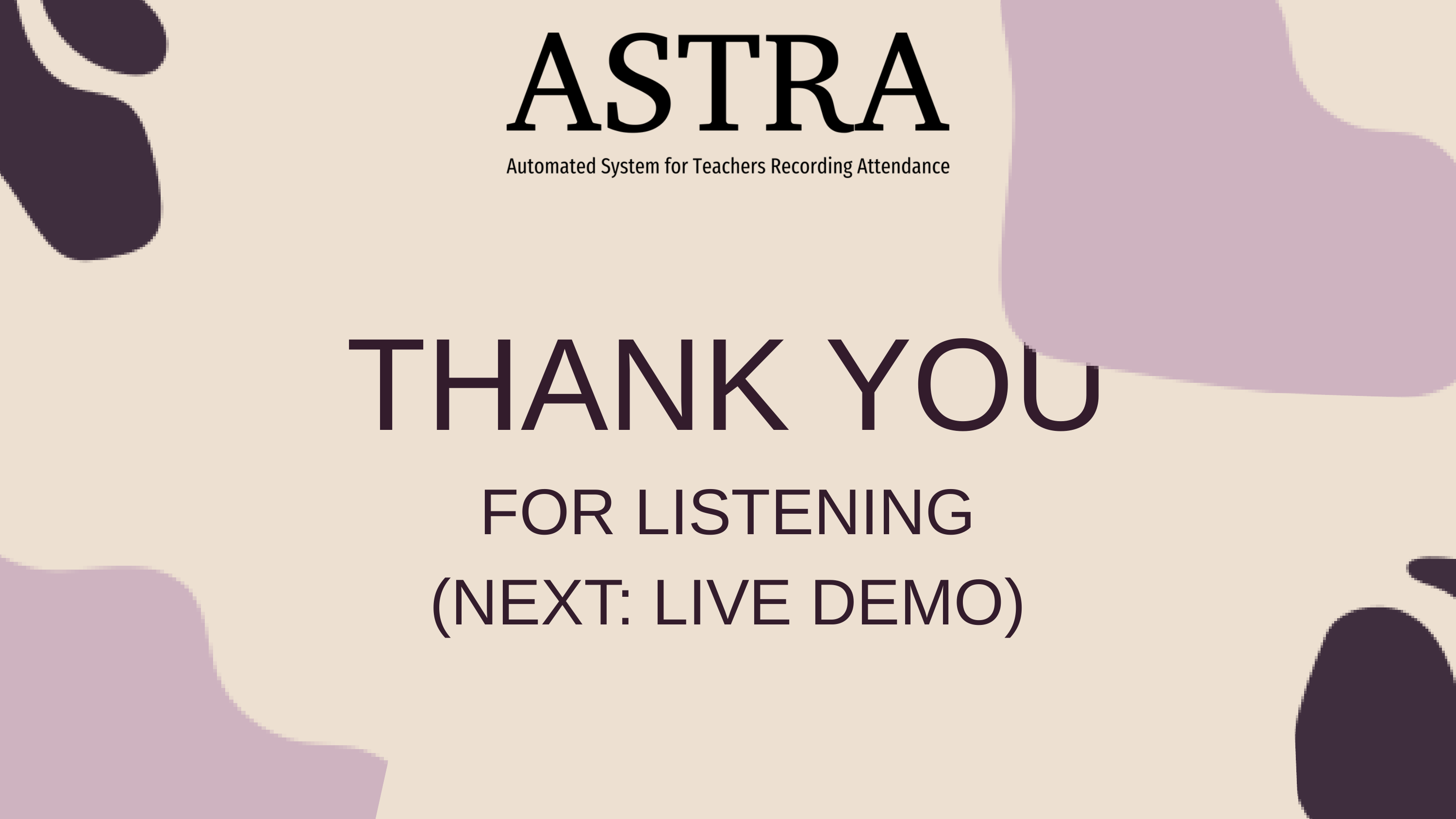

THANK YOU
FOR LISTENING
(NEXT: LIVE DEMO)